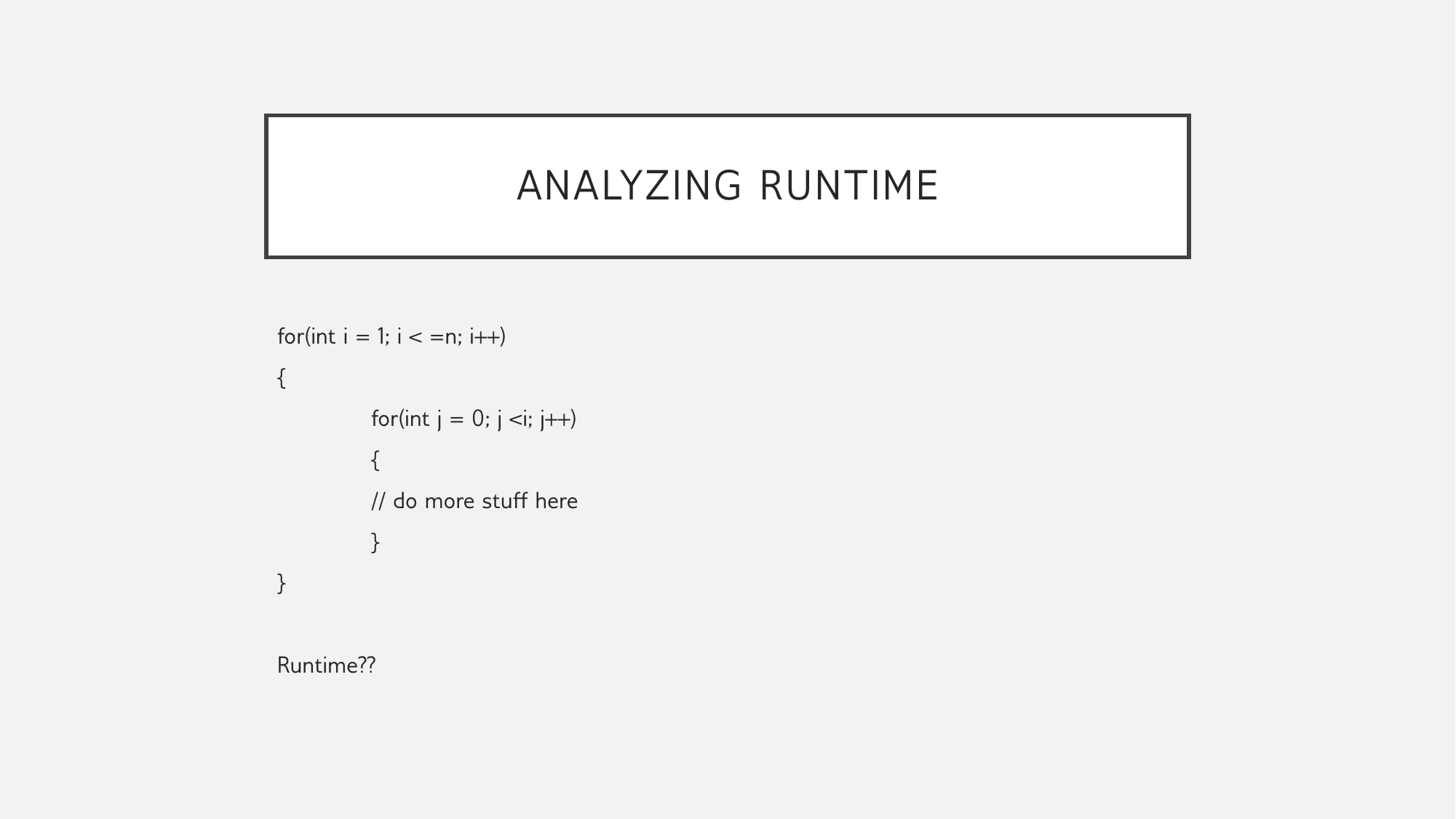

# Analyzing runtime
for(int i = 1; i < =n; i++)
{
	for(int j = 0; j <i; j++)
	{
		// do more stuff here
	}
}

Runtime??